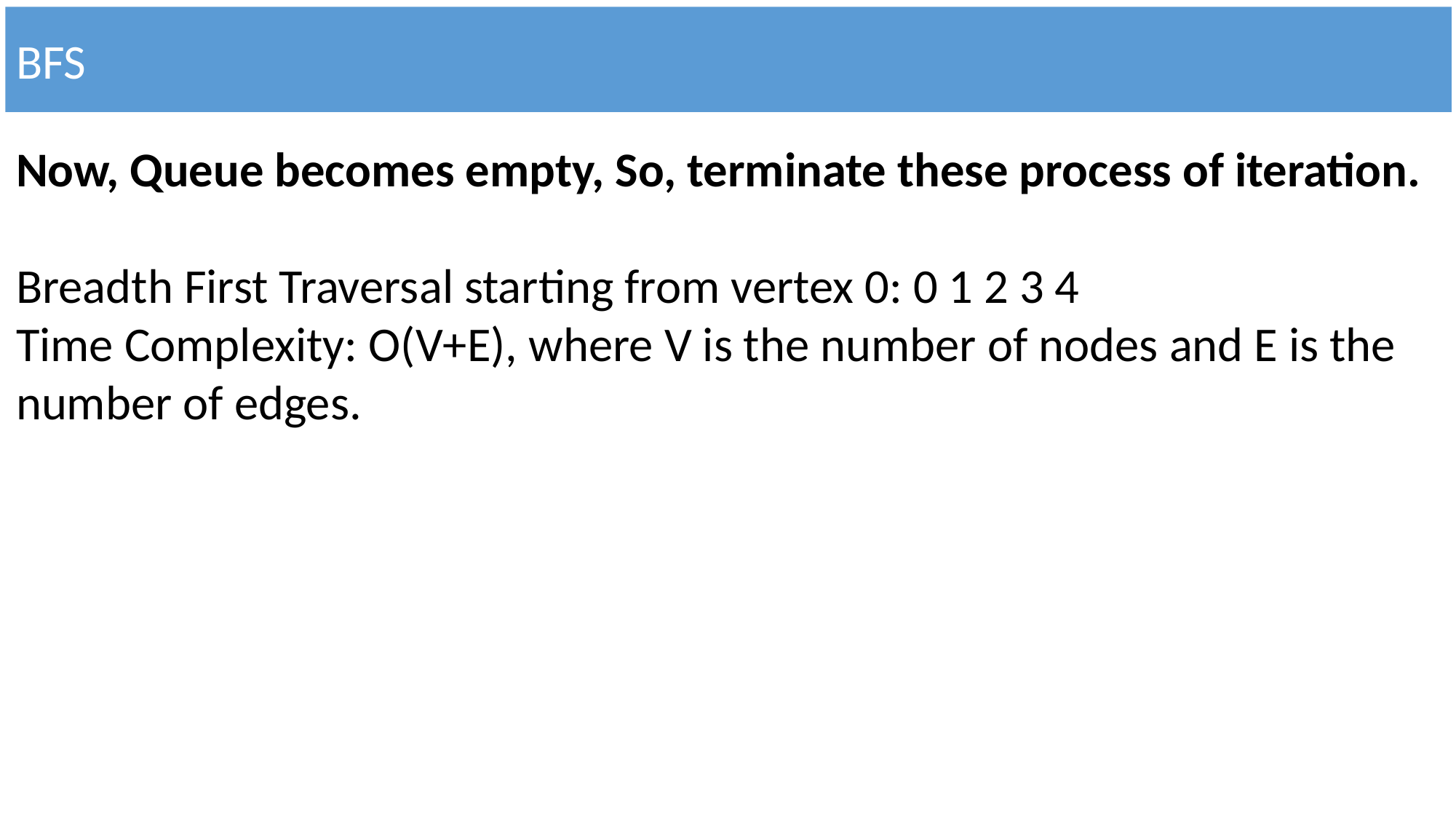

BFS
Now, Queue becomes empty, So, terminate these process of iteration.

Breadth First Traversal starting from vertex 0: 0 1 2 3 4
Time Complexity: O(V+E), where V is the number of nodes and E is the number of edges.